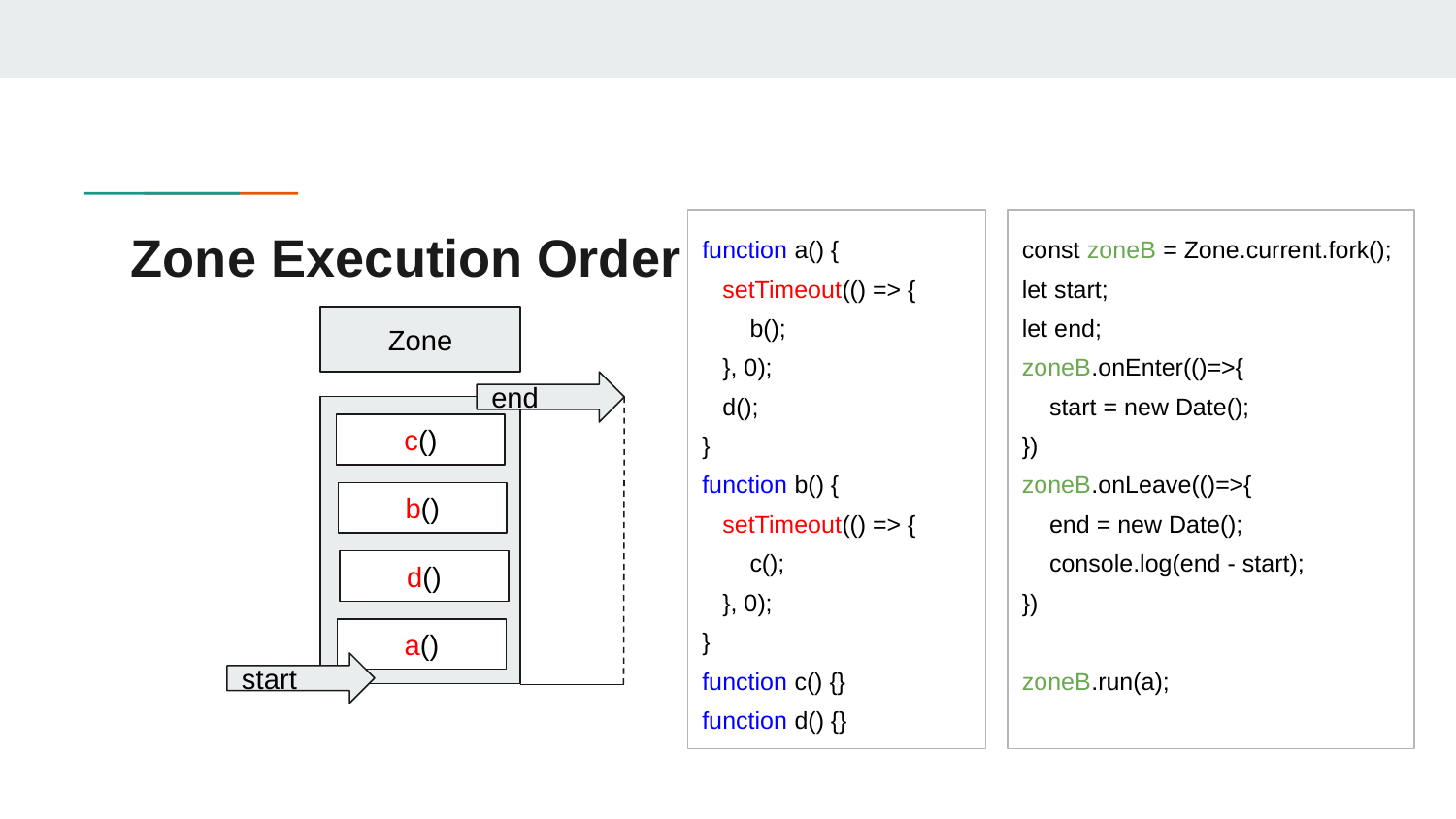

# Zone Execution Order
function a() {
   setTimeout(() => {
       b();
   }, 0);
   d();
}
function b() {
   setTimeout(() => {
       c();
   }, 0);
}
function c() {}
function d() {}

const zoneB = Zone.current.fork();
let start;
let end;
zoneB.onEnter(()=>{
    start = new Date();
})
zoneB.onLeave(()=>{
    end = new Date();
    console.log(end - start);
})

zoneB.run(a);

Zone
end

c()
b()
d()
a()
start